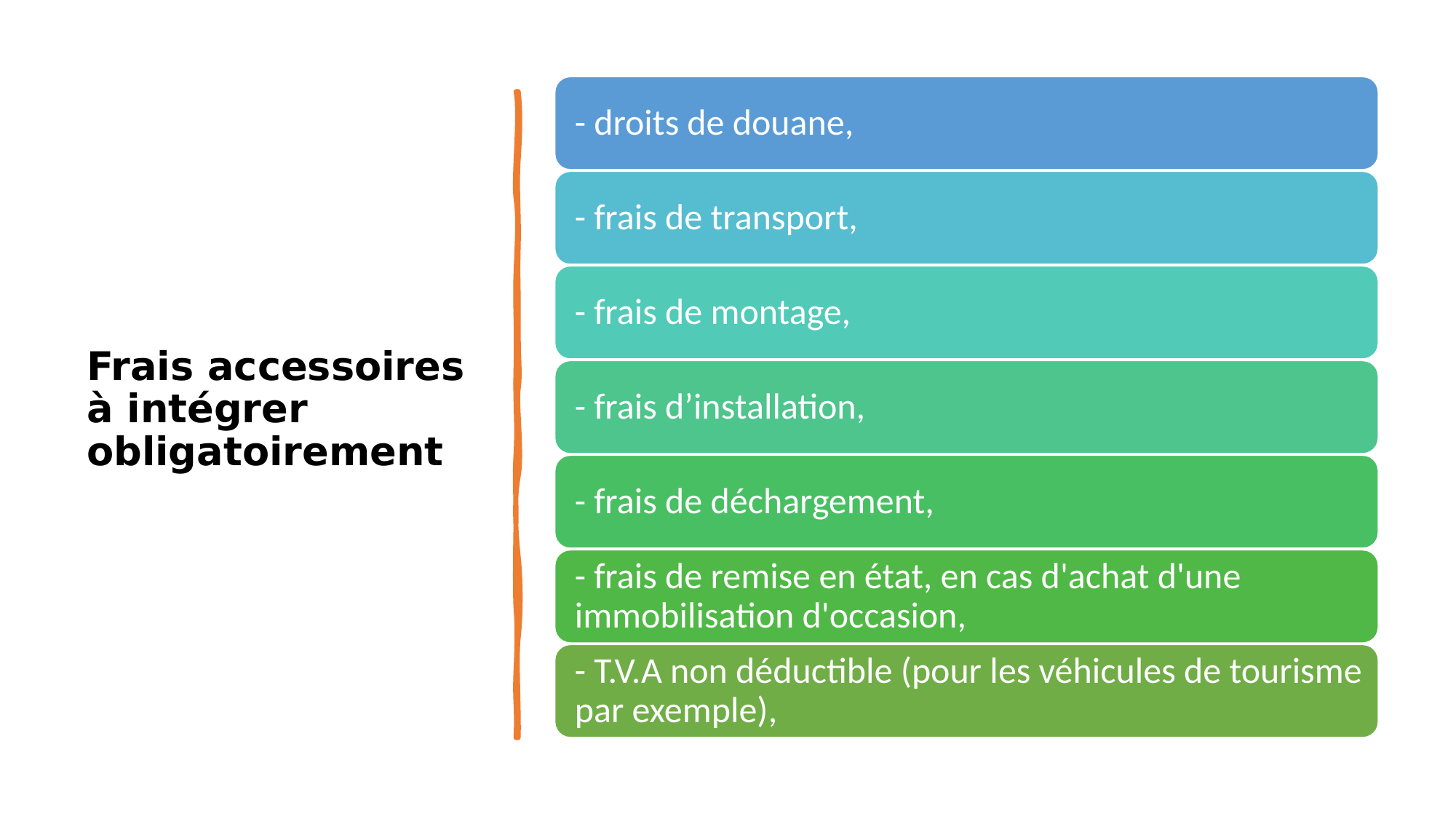

- droits de douane,
- frais de transport,
- frais de montage,
- frais d’installation,
- frais de déchargement,
- frais de remise en état, en cas d'achat d'une immobilisation d'occasion,
- T.V.A non déductible (pour les véhicules de tourisme par exemple),
# Frais accessoires à intégrer obligatoirement